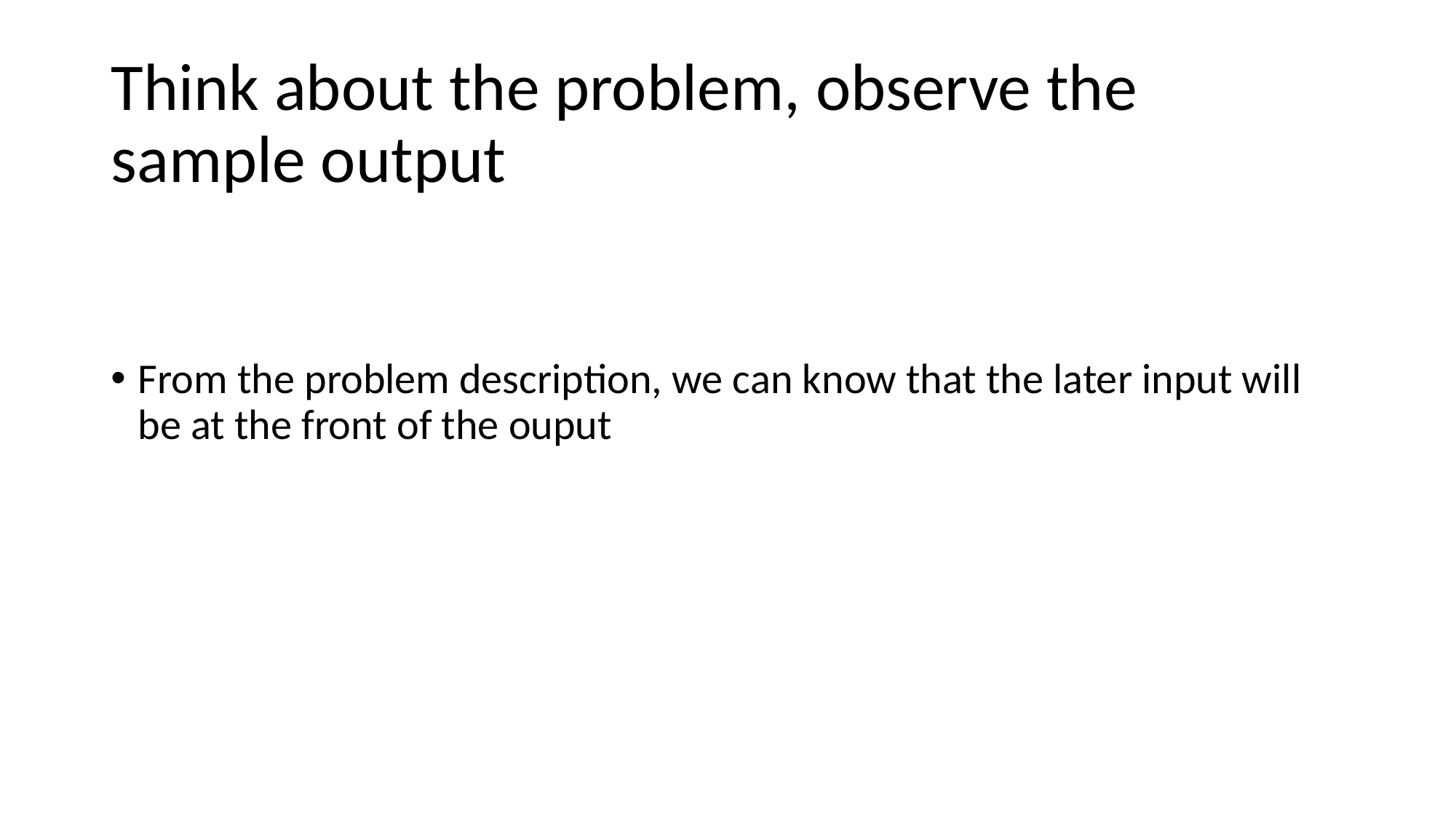

# Think about the problem, observe the sample output
From the problem description, we can know that the later input will be at the front of the ouput